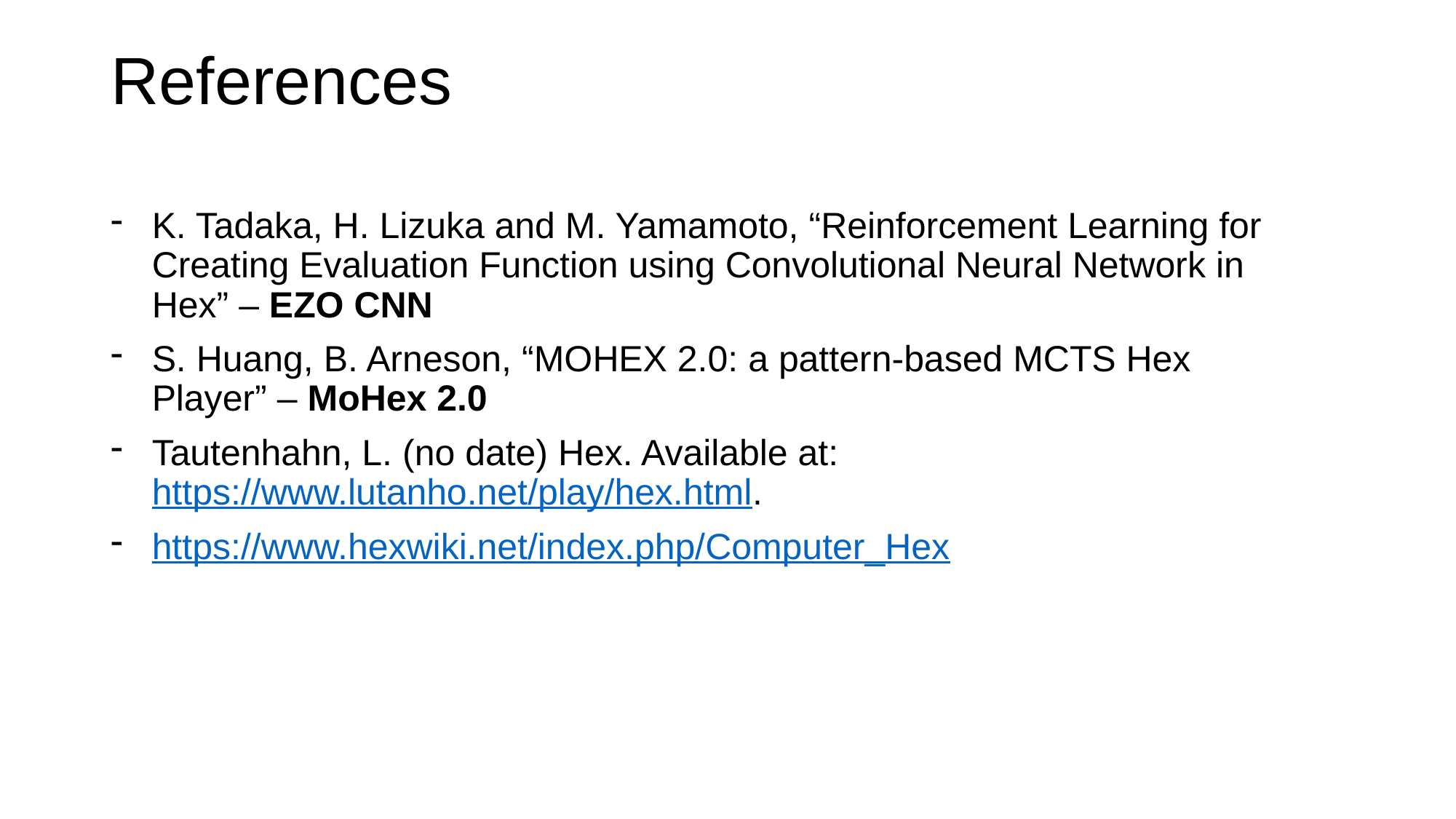

# References
K. Tadaka, H. Lizuka and M. Yamamoto, “Reinforcement Learning for Creating Evaluation Function using Convolutional Neural Network in Hex” – EZO CNN
S. Huang, B. Arneson, “MOHEX 2.0: a pattern-based MCTS Hex Player” – MoHex 2.0
Tautenhahn, L. (no date) Hex. Available at: https://www.lutanho.net/play/hex.html.
https://www.hexwiki.net/index.php/Computer_Hex